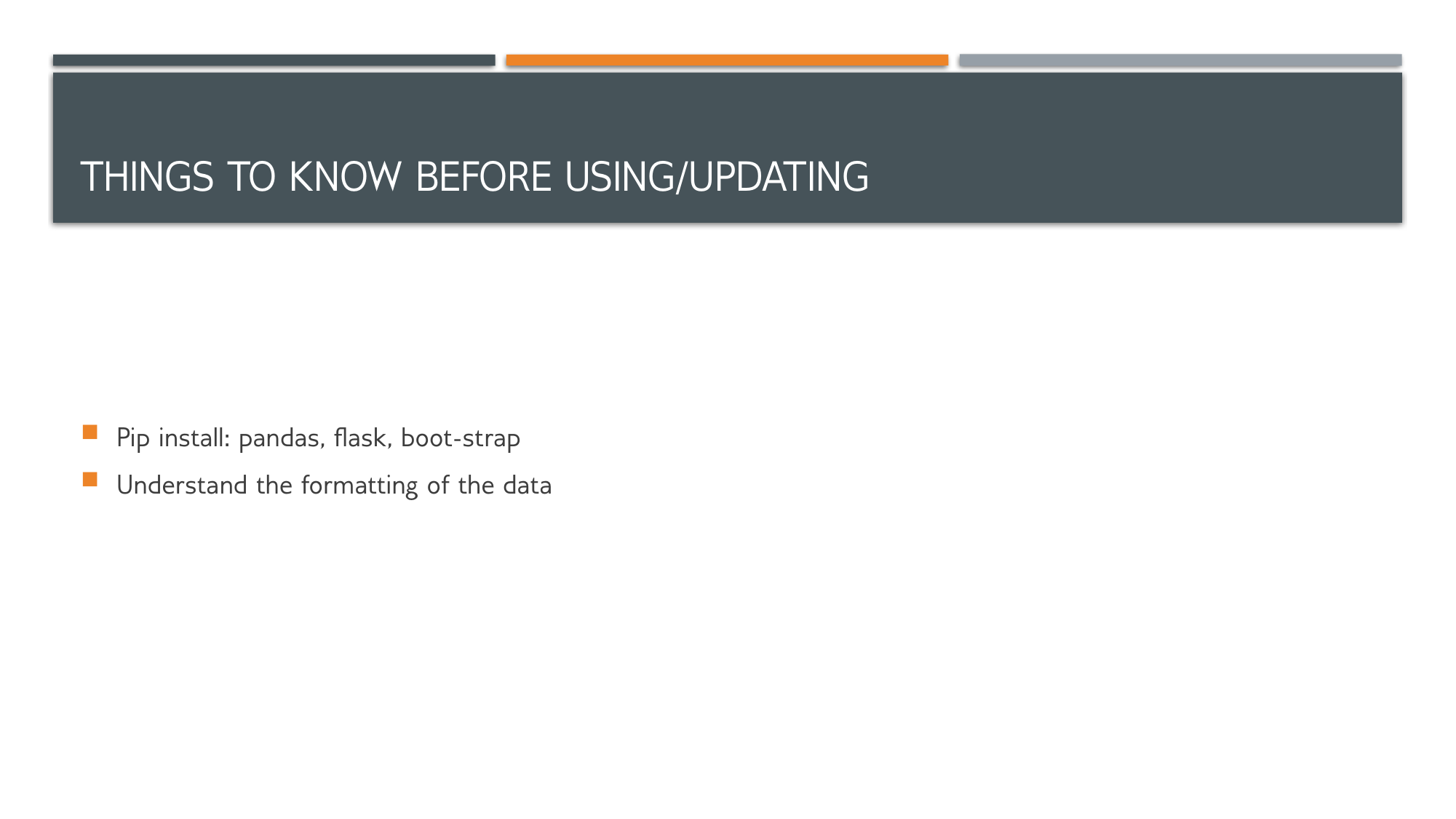

# Things to know before using/updating
Pip install: pandas, flask, boot-strap
Understand the formatting of the data